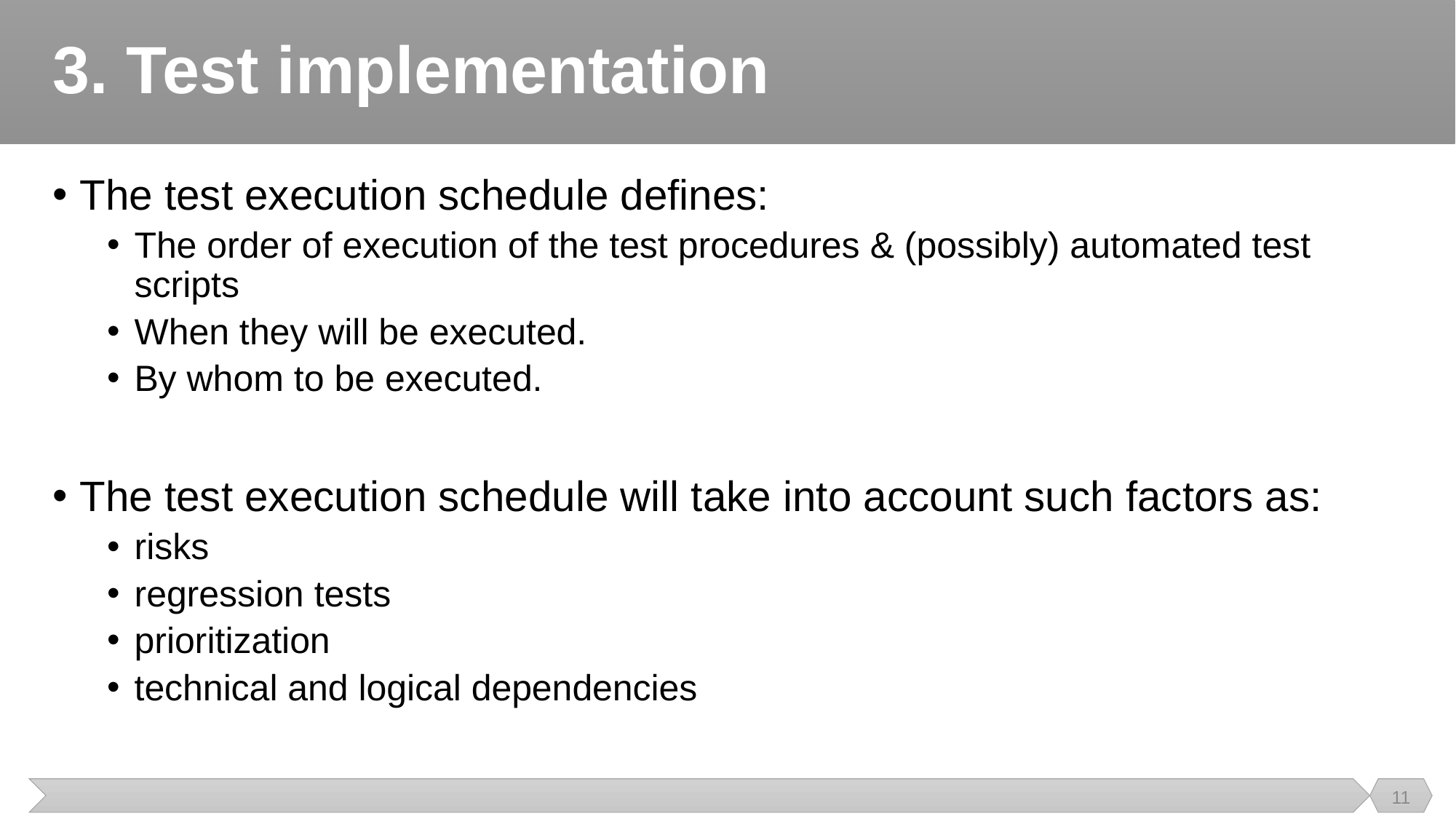

# 3. Test implementation
The test execution schedule defines:
The order of execution of the test procedures & (possibly) automated test scripts
When they will be executed.
By whom to be executed.

The test execution schedule will take into account such factors as:
risks
regression tests
prioritization
technical and logical dependencies
11